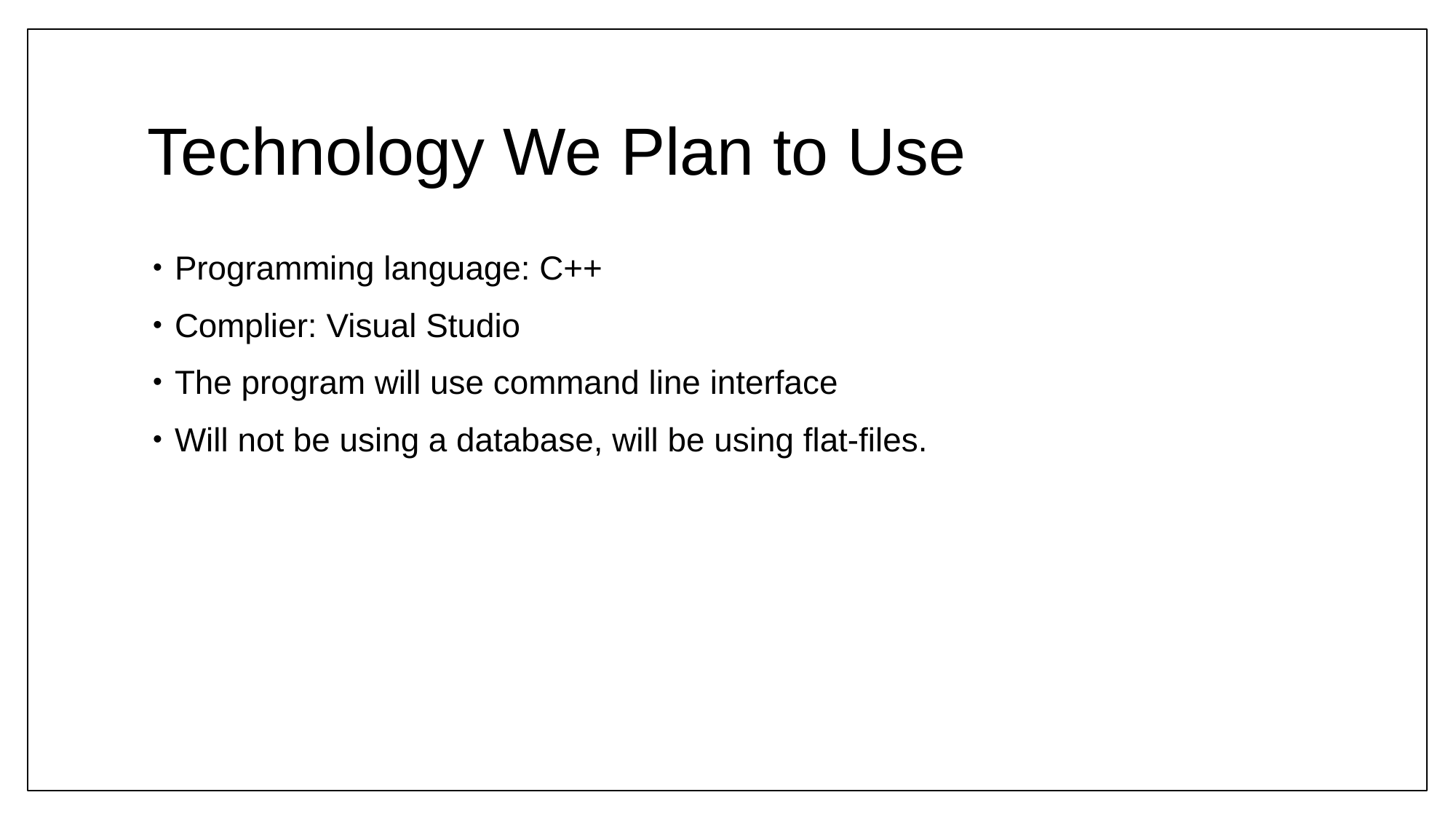

# Technology We Plan to Use
Programming language: C++
Complier: Visual Studio
The program will use command line interface
Will not be using a database, will be using flat-files.